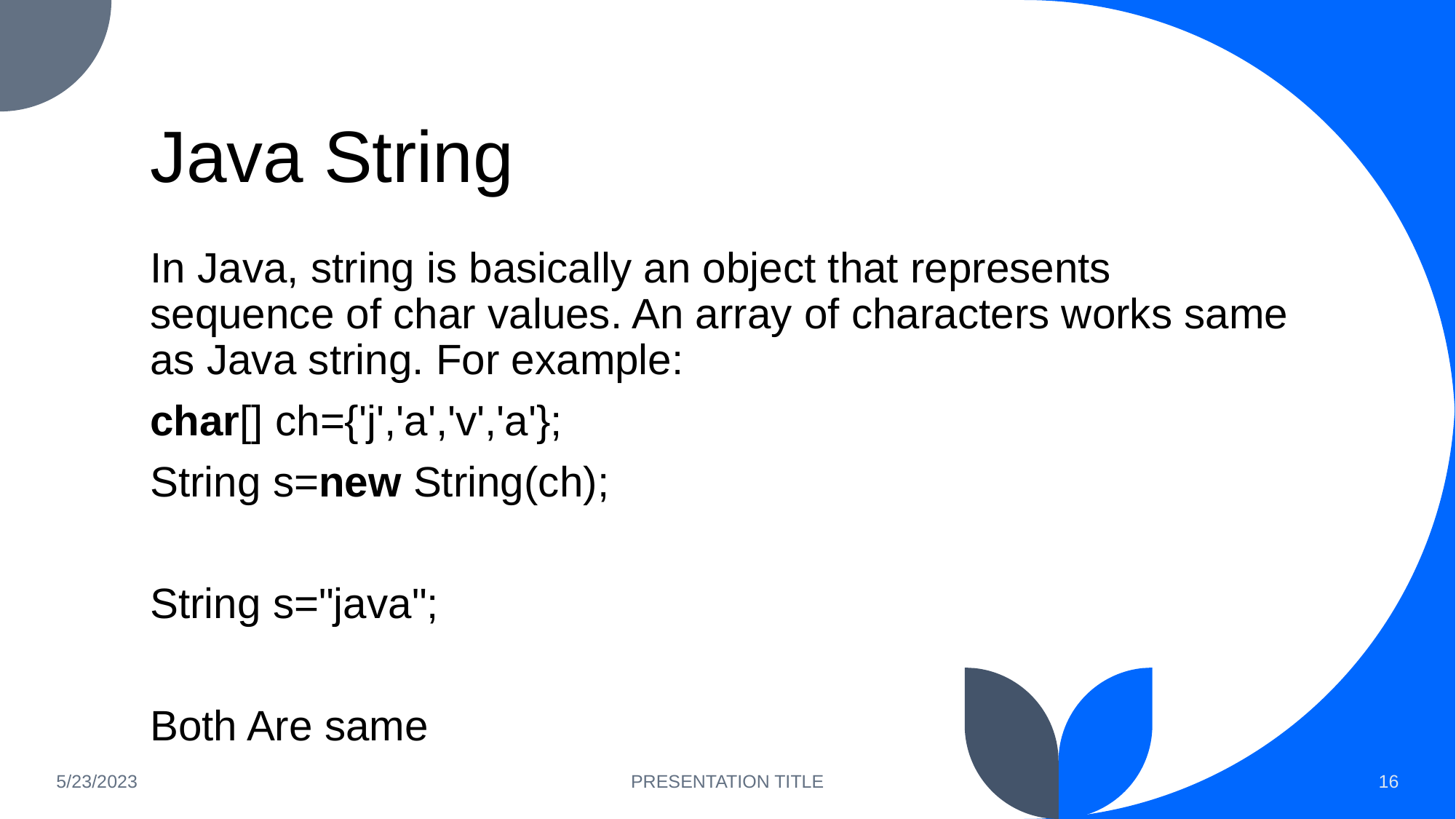

# Java String
In Java, string is basically an object that represents sequence of char values. An array of characters works same as Java string. For example:
char[] ch={'j','a','v','a'};
String s=new String(ch);

String s="java";

Both Are same
5/23/2023
PRESENTATION TITLE
16